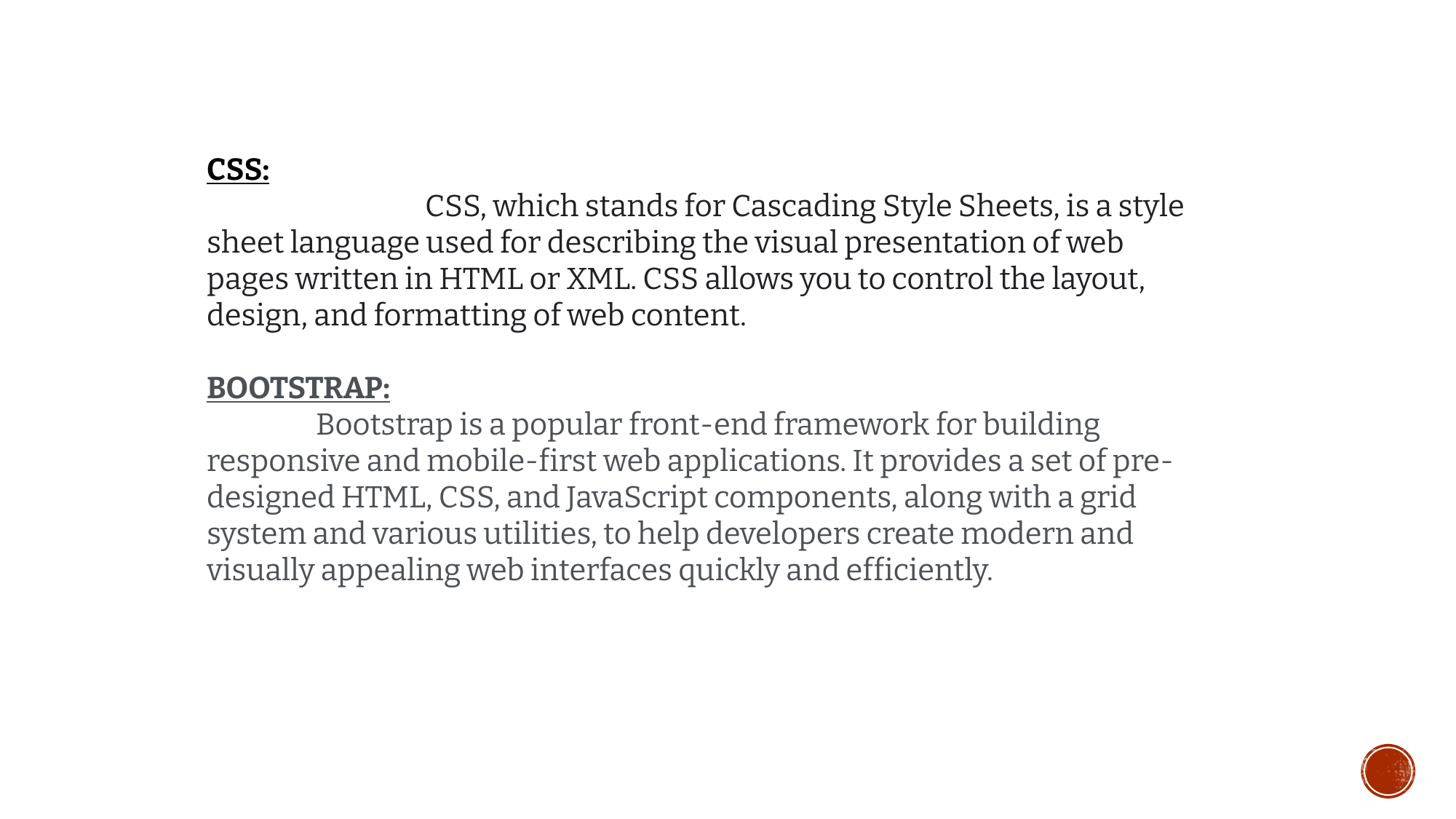

CSS:
		CSS, which stands for Cascading Style Sheets, is a style sheet language used for describing the visual presentation of web pages written in HTML or XML. CSS allows you to control the layout, design, and formatting of web content.

BOOTSTRAP:
	Bootstrap is a popular front-end framework for building responsive and mobile-first web applications. It provides a set of pre-designed HTML, CSS, and JavaScript components, along with a grid system and various utilities, to help developers create modern and visually appealing web interfaces quickly and efficiently.